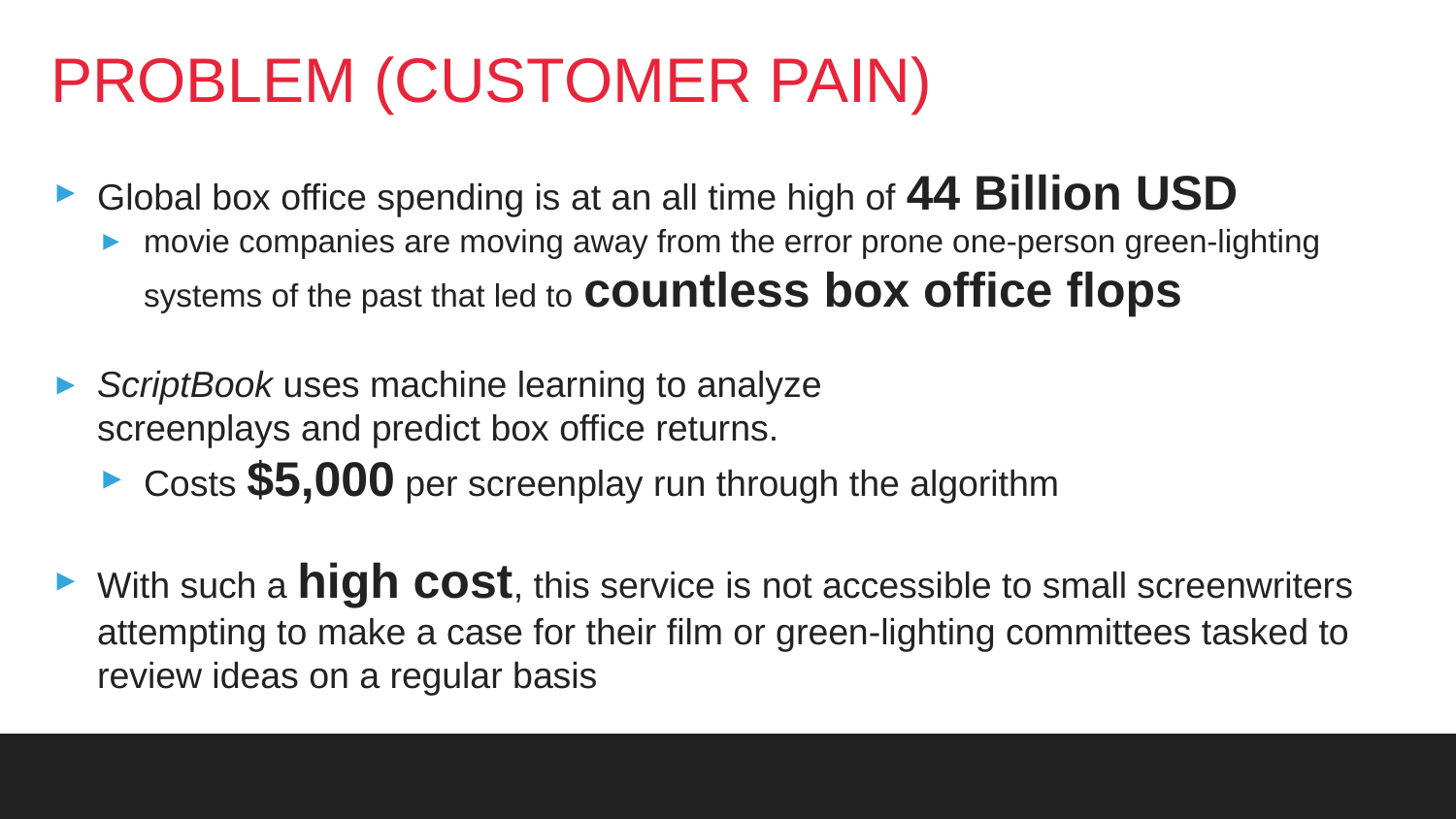

# PROBLEM (CUSTOMER PAIN)

Global box office spending is at an all time high of 44 Billion USD
movie companies are moving away from the error prone one-person green-lighting systems of the past that led to countless box office flops

ScriptBook uses machine learning to analyze
screenplays and predict box office returns.
Costs $5,000 per screenplay run through the algorithm

With such a high cost, this service is not accessible to small screenwriters attempting to make a case for their film or green-lighting committees tasked to review ideas on a regular basis